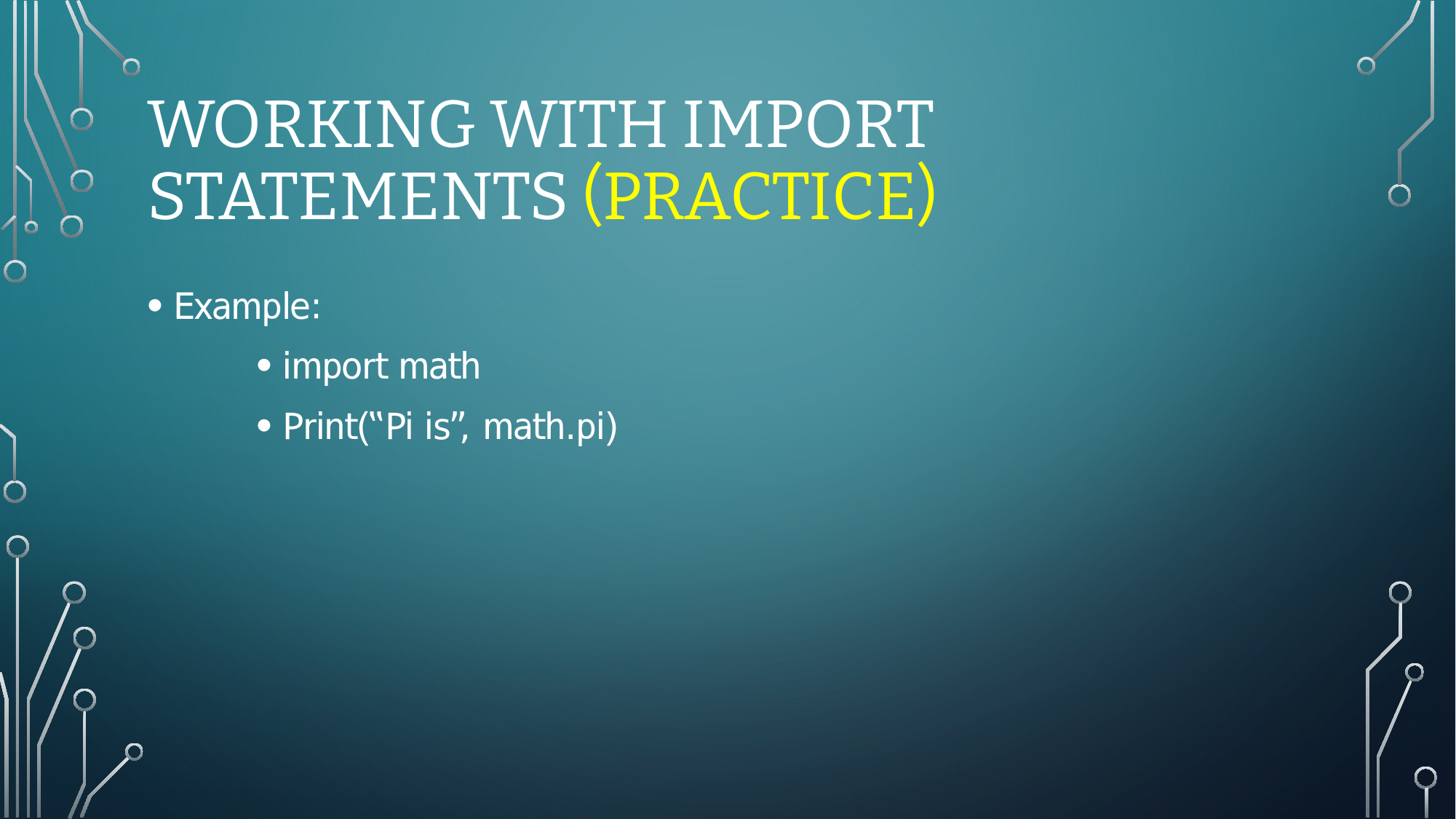

# Working with import statements (practice)
Example:
import math
Print(“Pi is”, math.pi)